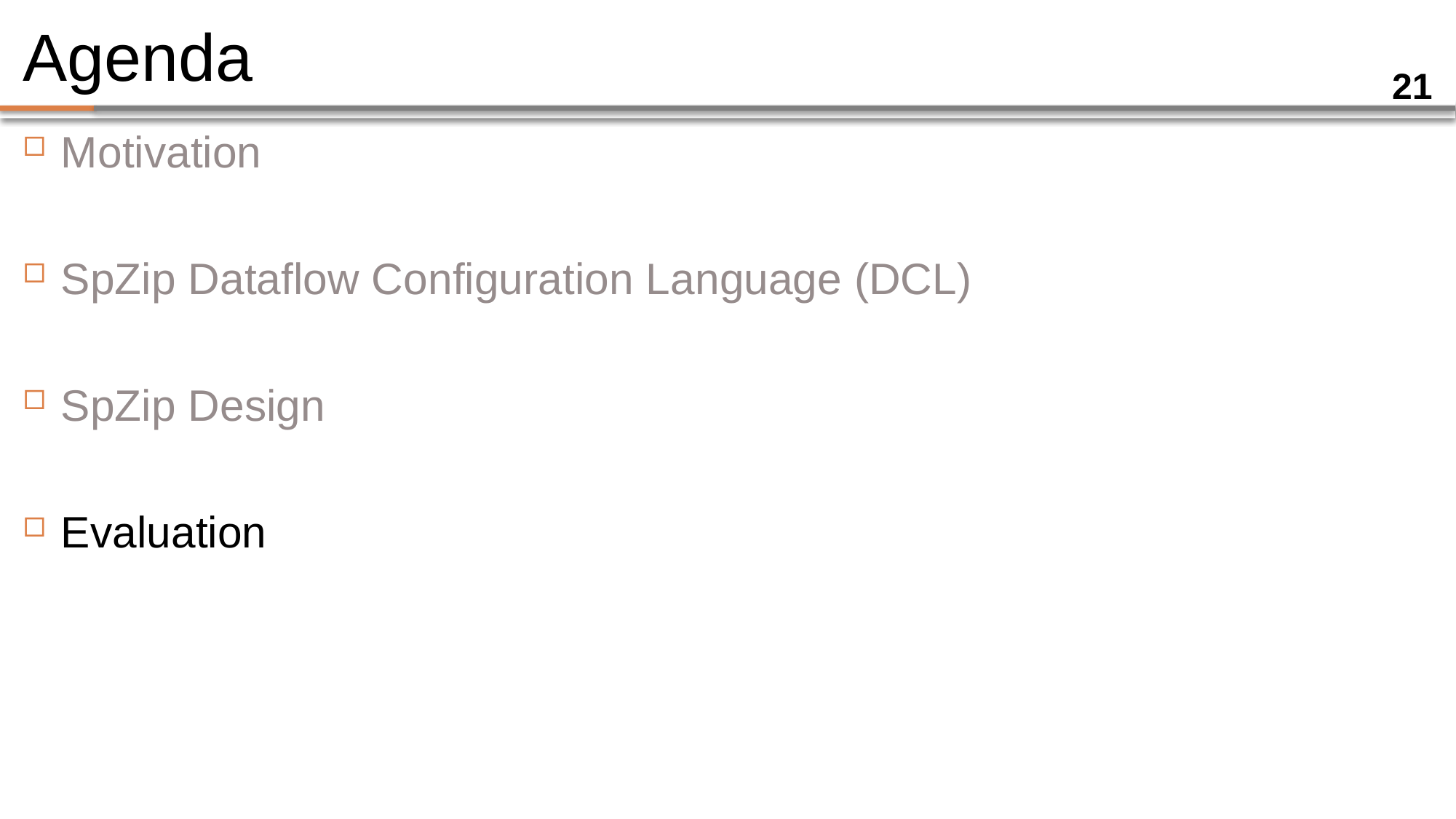

# Agenda
21
Motivation

SpZip Dataflow Configuration Language (DCL)

SpZip Design

Evaluation